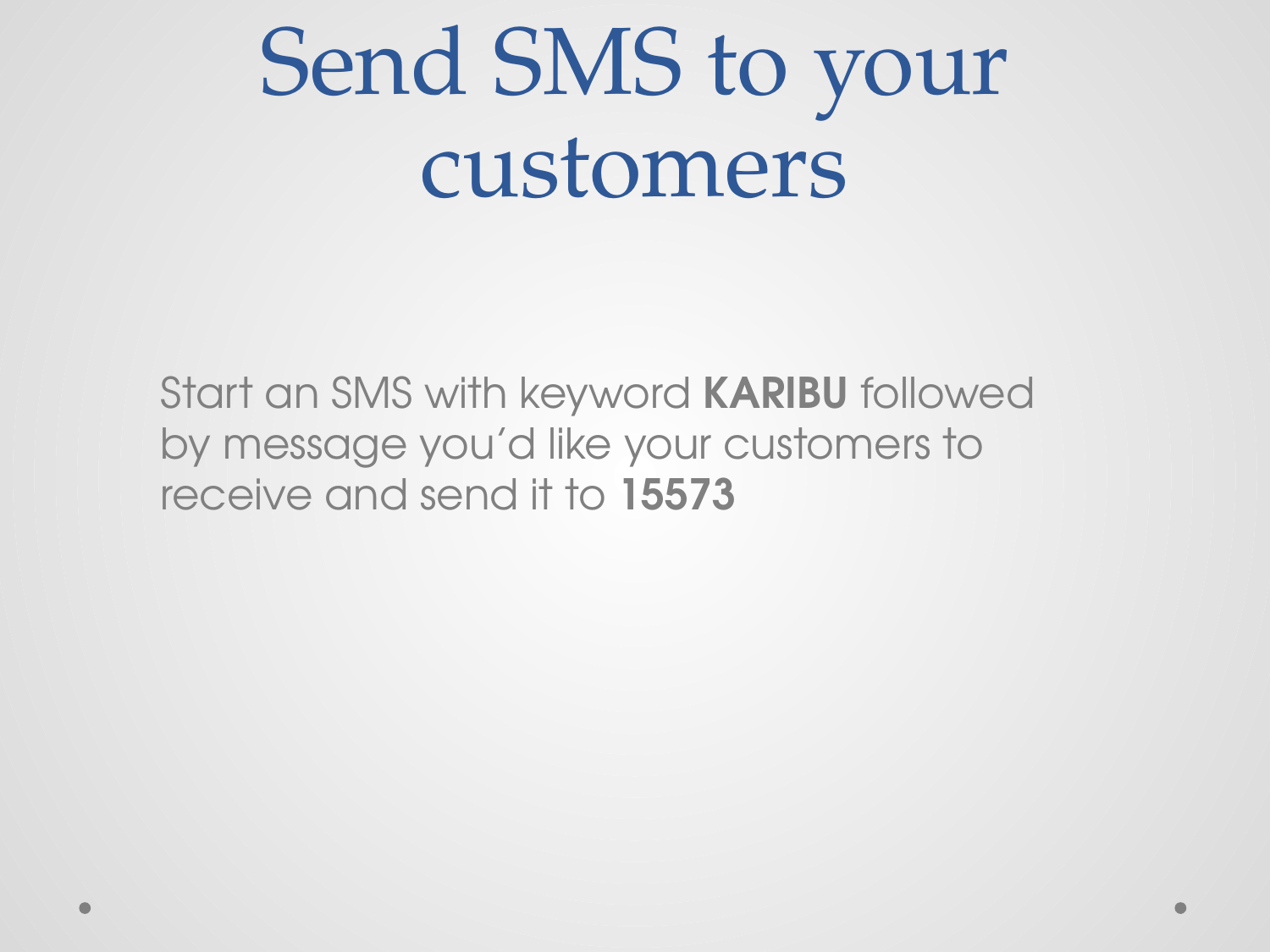

# Send SMS to your customers
Start an SMS with keyword KARIBU followed by message you’d like your customers to receive and send it to 15573